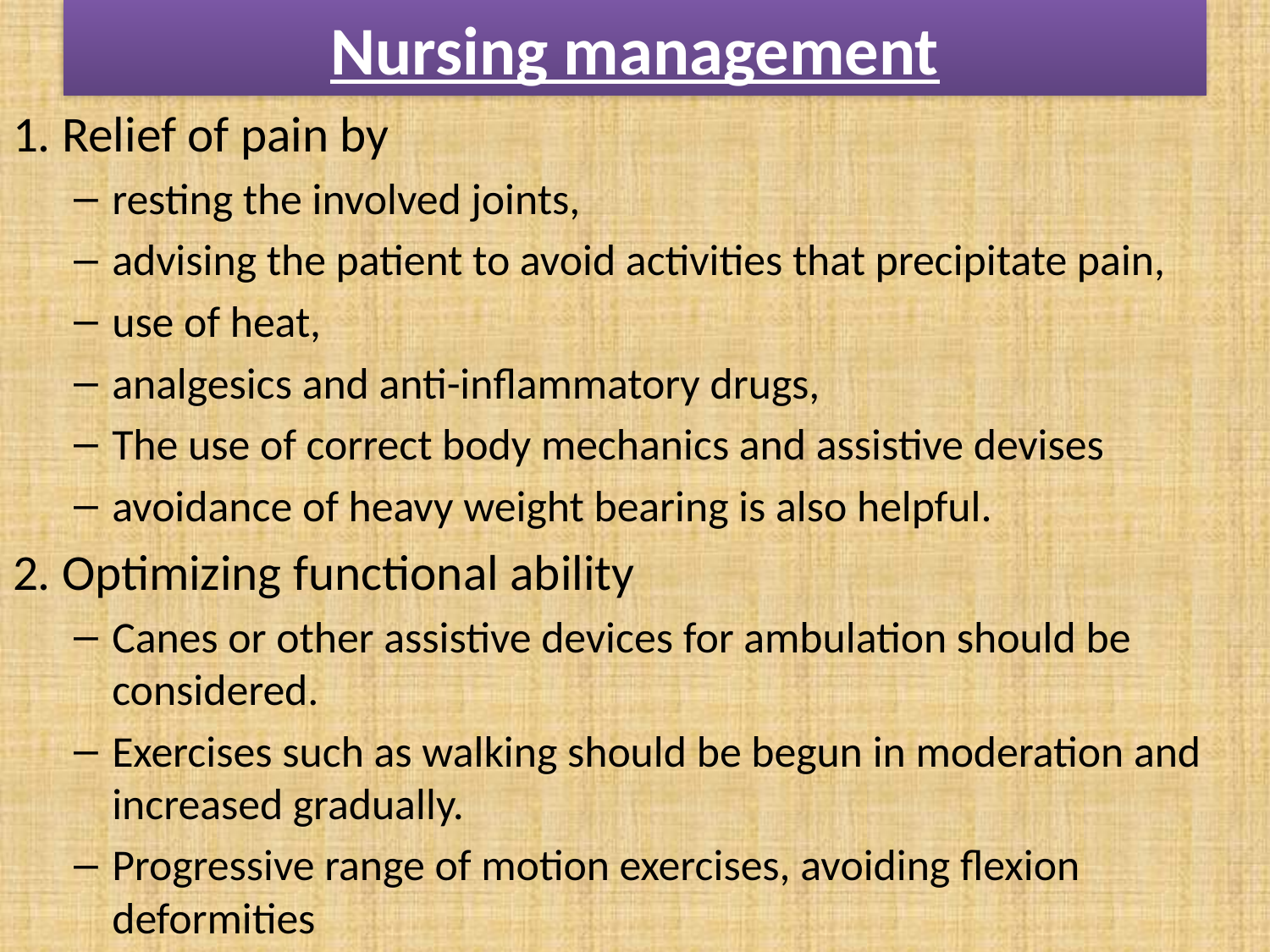

# Nursing management
1. Relief of pain by
resting the involved joints,
advising the patient to avoid activities that precipitate pain,
use of heat,
analgesics and anti-inflammatory drugs,
The use of correct body mechanics and assistive devises
avoidance of heavy weight bearing is also helpful.
2. Optimizing functional ability
Canes or other assistive devices for ambulation should be considered.
Exercises such as walking should be begun in moderation and increased gradually.
Progressive range of motion exercises, avoiding flexion deformities